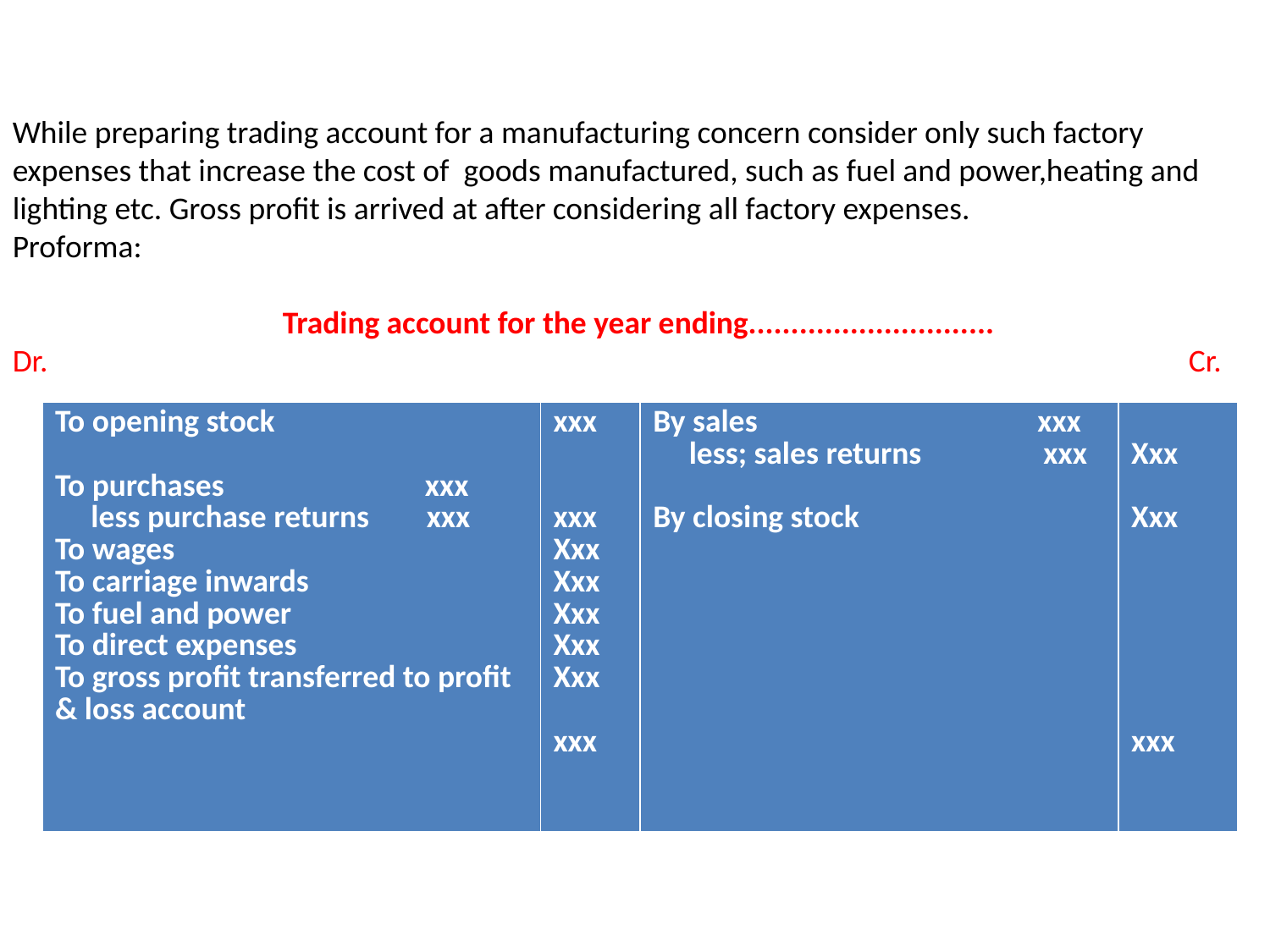

While preparing trading account for a manufacturing concern consider only such factory expenses that increase the cost of  goods manufactured, such as fuel and power,heating and lighting etc. Gross profit is arrived at after considering all factory expenses.
Proforma:

 Trading account for the year ending.............................
Dr.                                                                                                                                                               Cr.

| To opening stock To purchases xxx less purchase returns xxx To wages To carriage inwards To fuel and power To direct expenses To gross profit transferred to profit & loss account | xxx xxx Xxx Xxx Xxx Xxx Xxx xxx | By sales xxx less; sales returns xxx By closing stock | Xxx Xxx xxx |
| --- | --- | --- | --- |